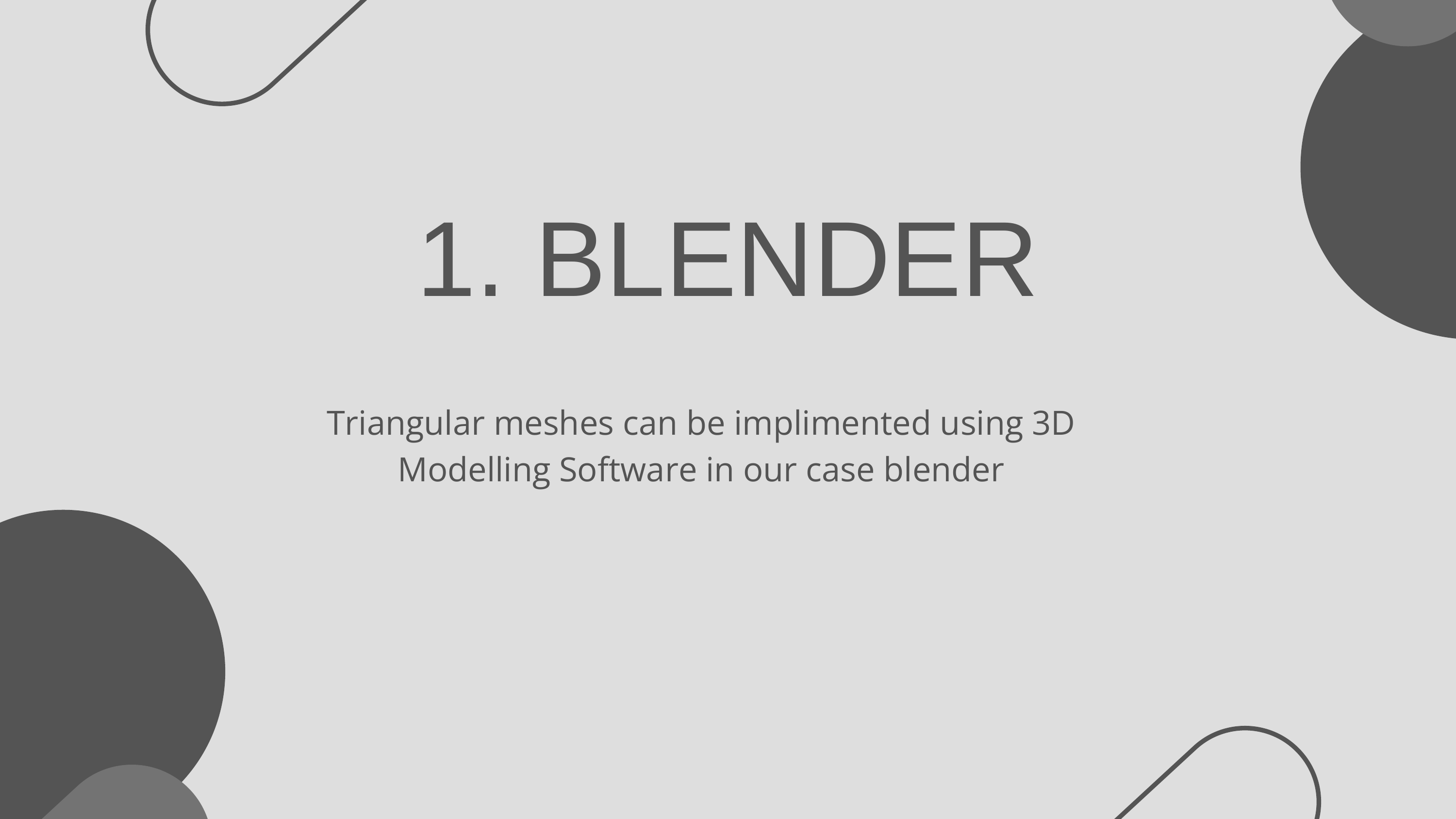

1. BLENDER
Triangular meshes can be implimented using 3D Modelling Software in our case blender